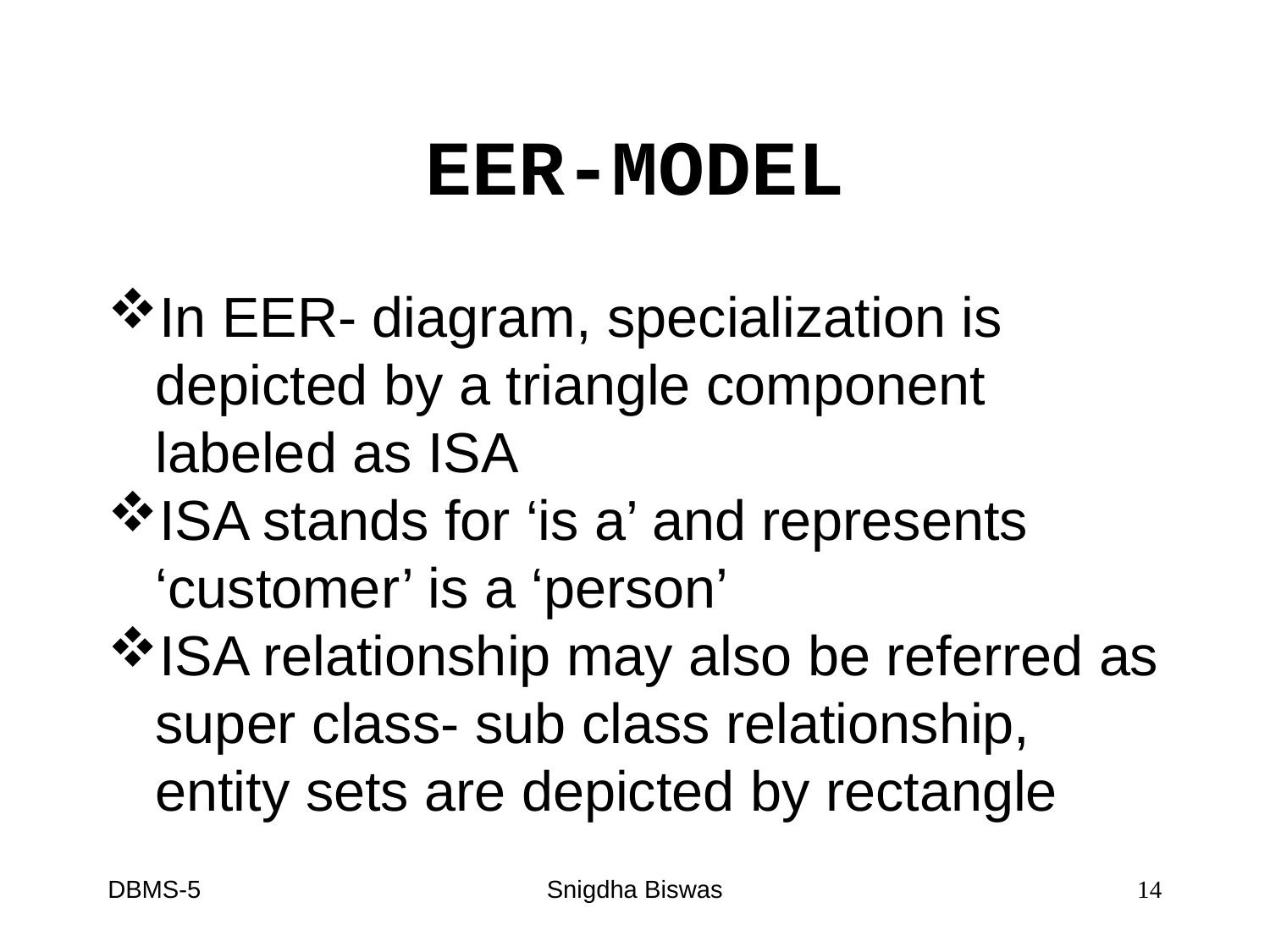

EER-MODEL
In EER- diagram, specialization is depicted by a triangle component labeled as ISA
ISA stands for ‘is a’ and represents ‘customer’ is a ‘person’
ISA relationship may also be referred as super class- sub class relationship, entity sets are depicted by rectangle
DBMS-5
Snigdha Biswas
14